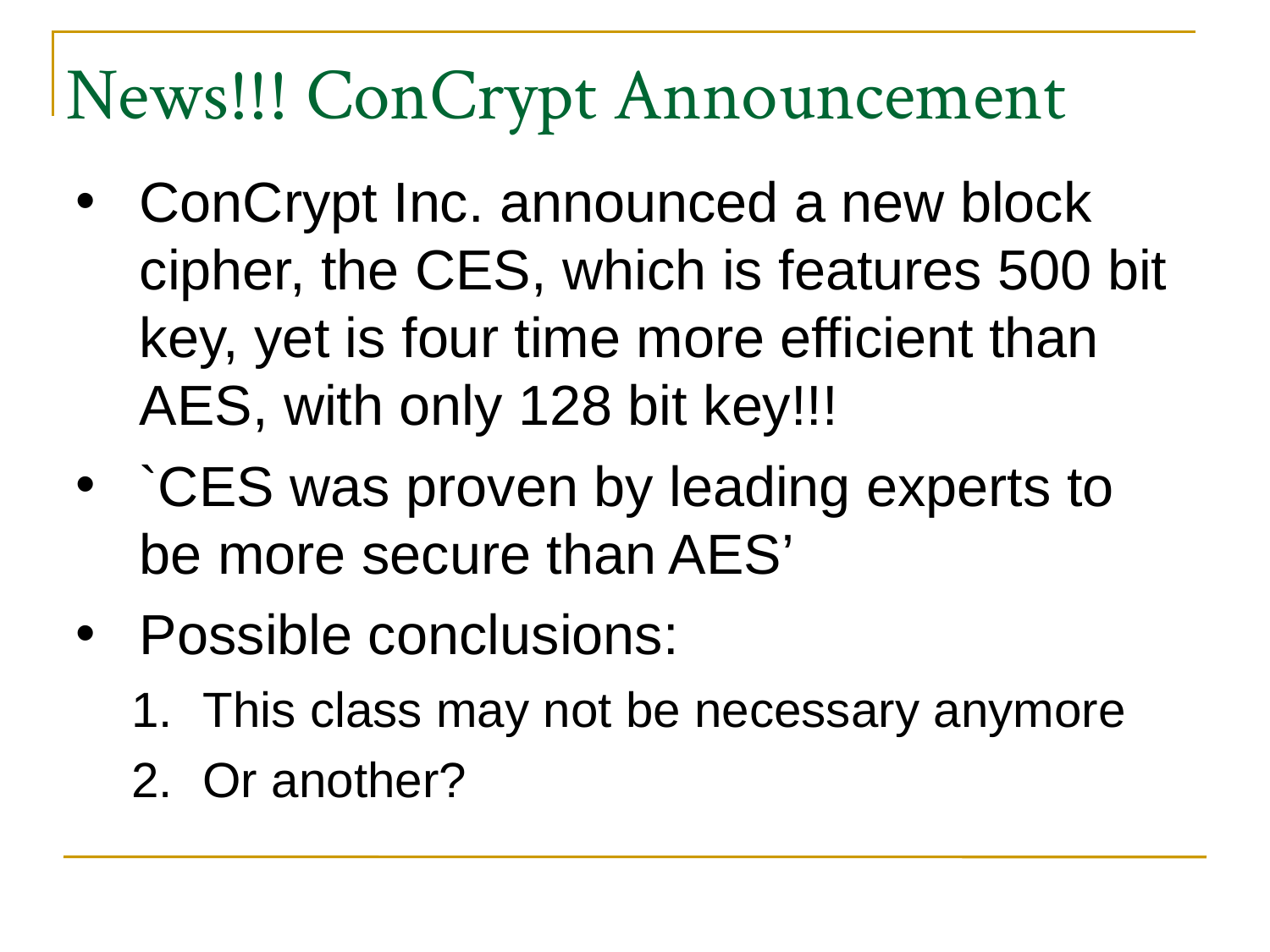

# News!!! ConCrypt Announcement
ConCrypt Inc. announced a new block cipher, the CES, which is features 500 bit key, yet is four time more efficient than AES, with only 128 bit key!!!
`CES was proven by leading experts to be more secure than AES’
Possible conclusions:
This class may not be necessary anymore
Or another?